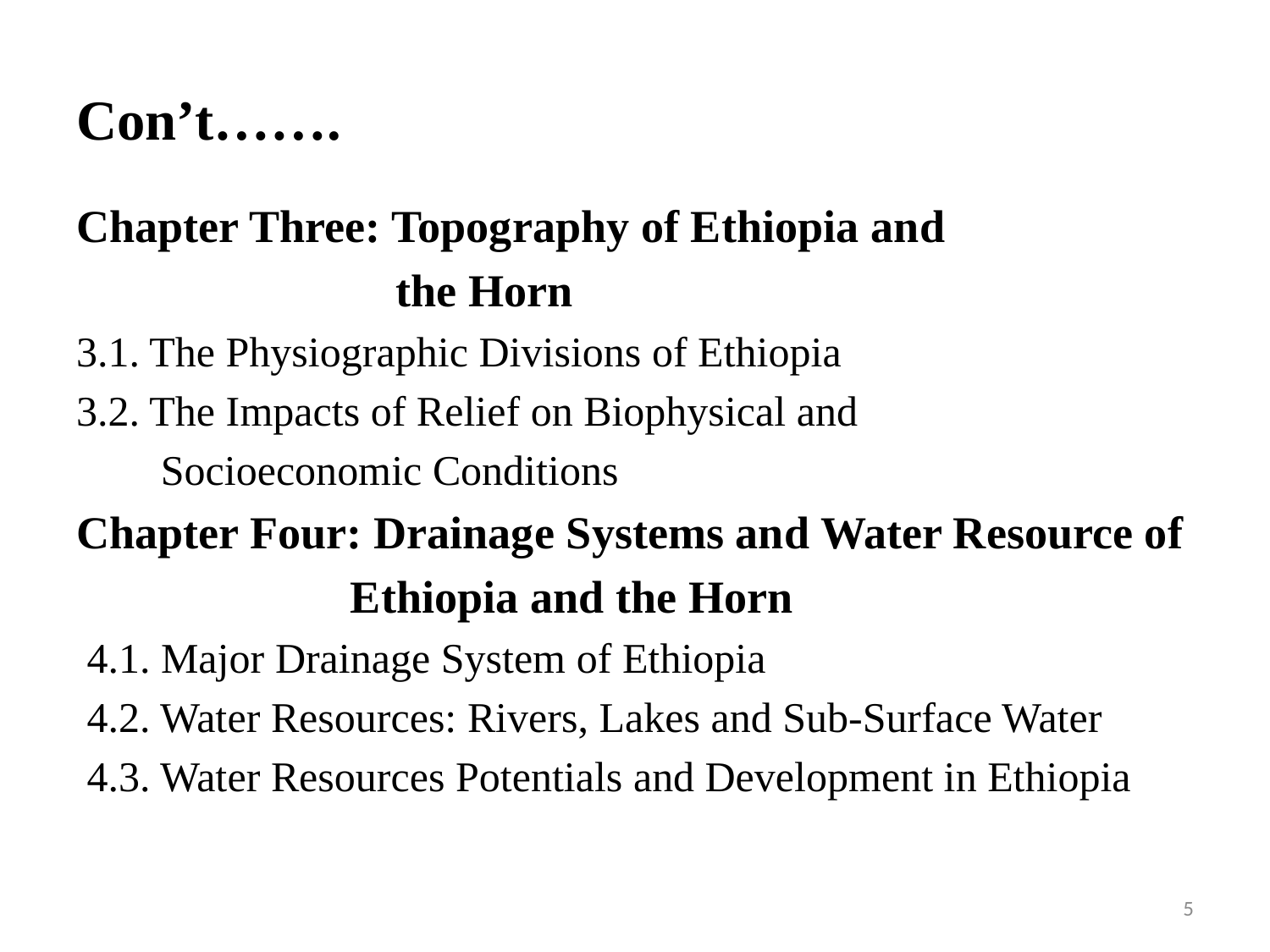

# Con’t…….
Chapter Three: Topography of Ethiopia and
                            the Horn
3.1. The Physiographic Divisions of Ethiopia
3.2. The Impacts of Relief on Biophysical and
        Socioeconomic Conditions
Chapter Four: Drainage Systems and Water Resource of
                        Ethiopia and the Horn
 4.1. Major Drainage System of Ethiopia
 4.2. Water Resources: Rivers, Lakes and Sub-Surface Water
 4.3. Water Resources Potentials and Development in Ethiopia

5